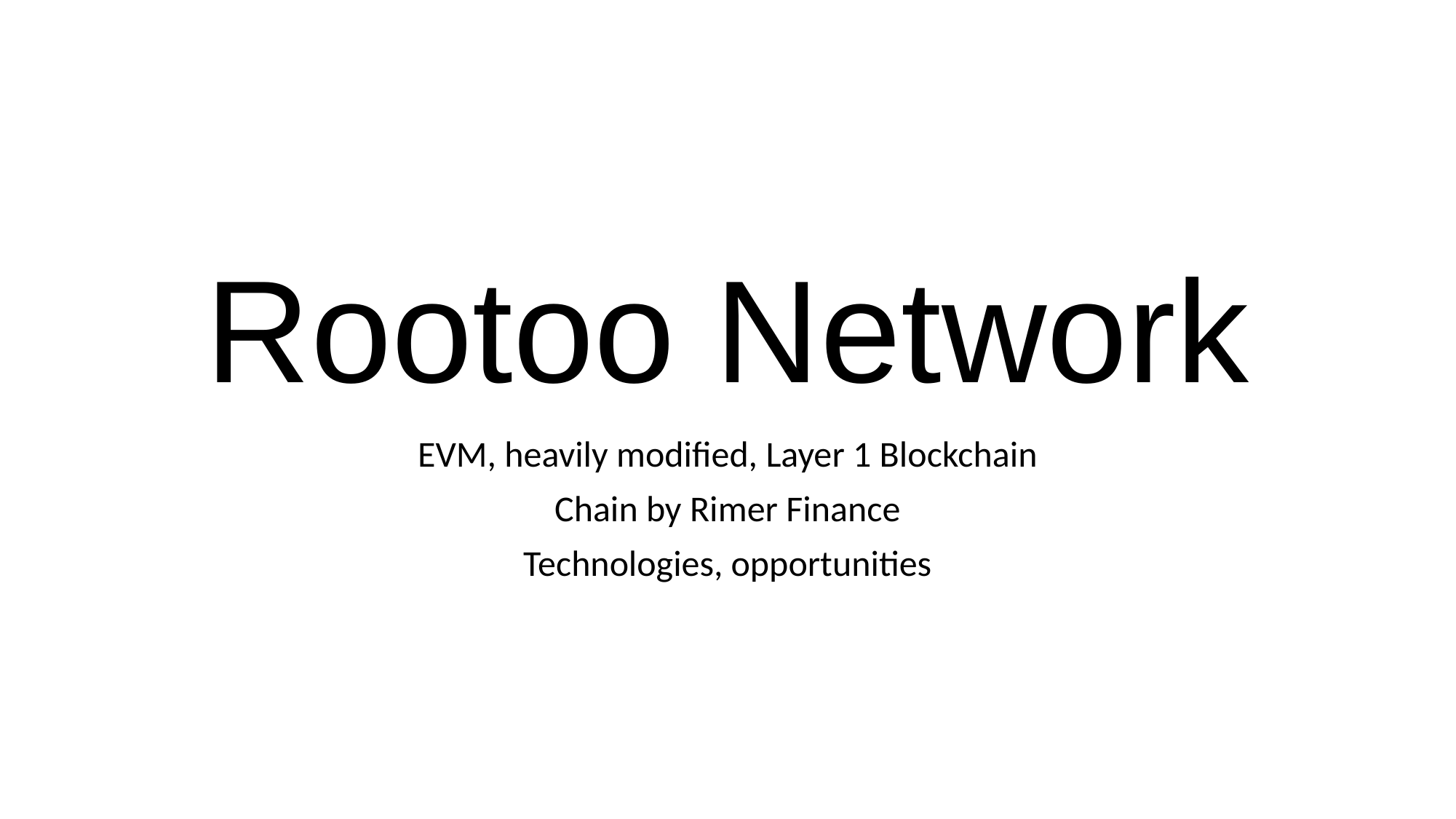

# Rootoo Network
EVM, heavily modified, Layer 1 Blockchain
Chain by Rimer Finance
Technologies, opportunities